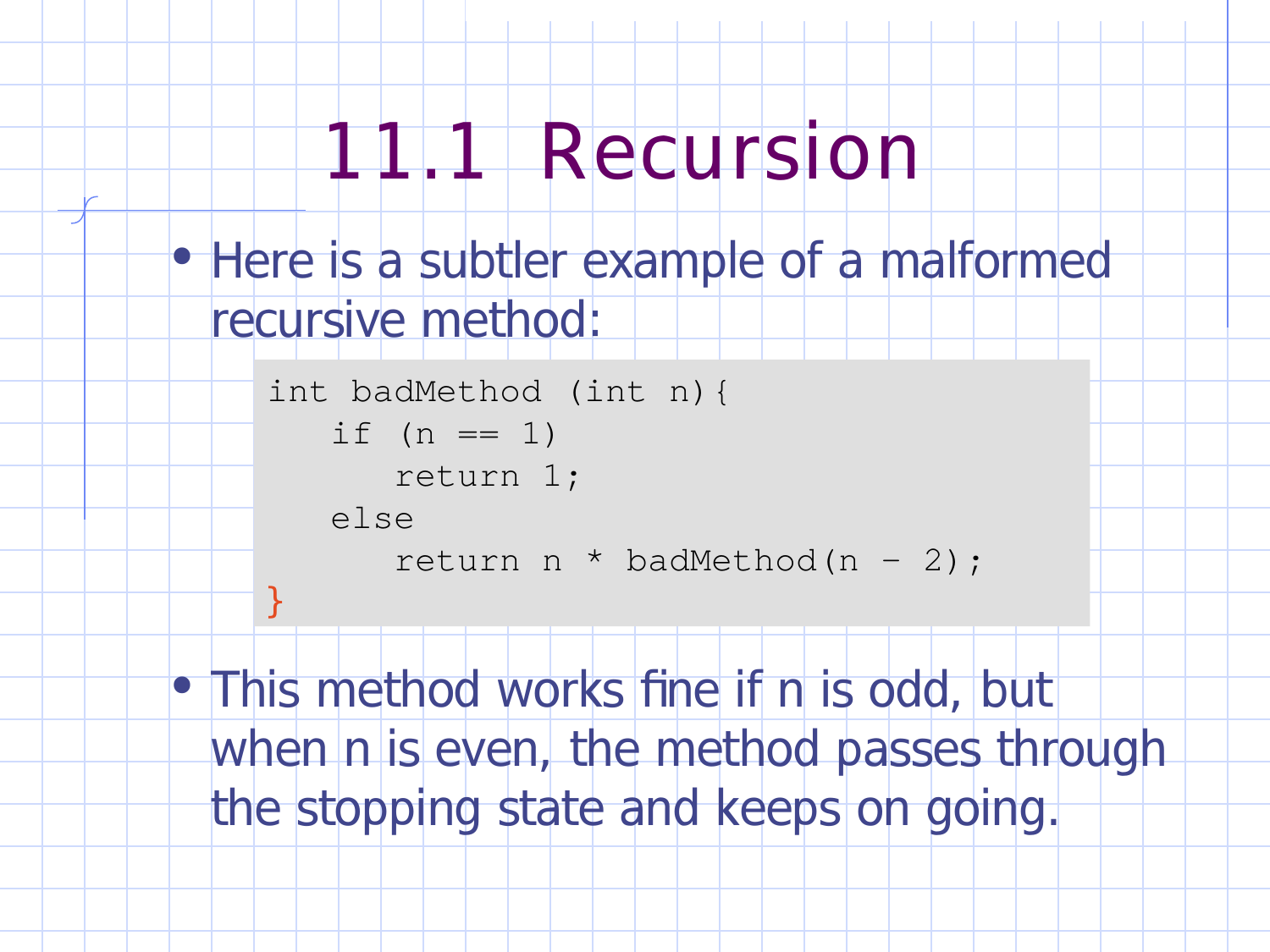

# 11.1  Recursion
Here is a subtler example of a malformed recursive method:

This method works fine if n is odd, but when n is even, the method passes through the stopping state and keeps on going.
int badMethod (int n){
   if (n == 1)
      return 1;
   else
      return n * badMethod(n - 2);
}